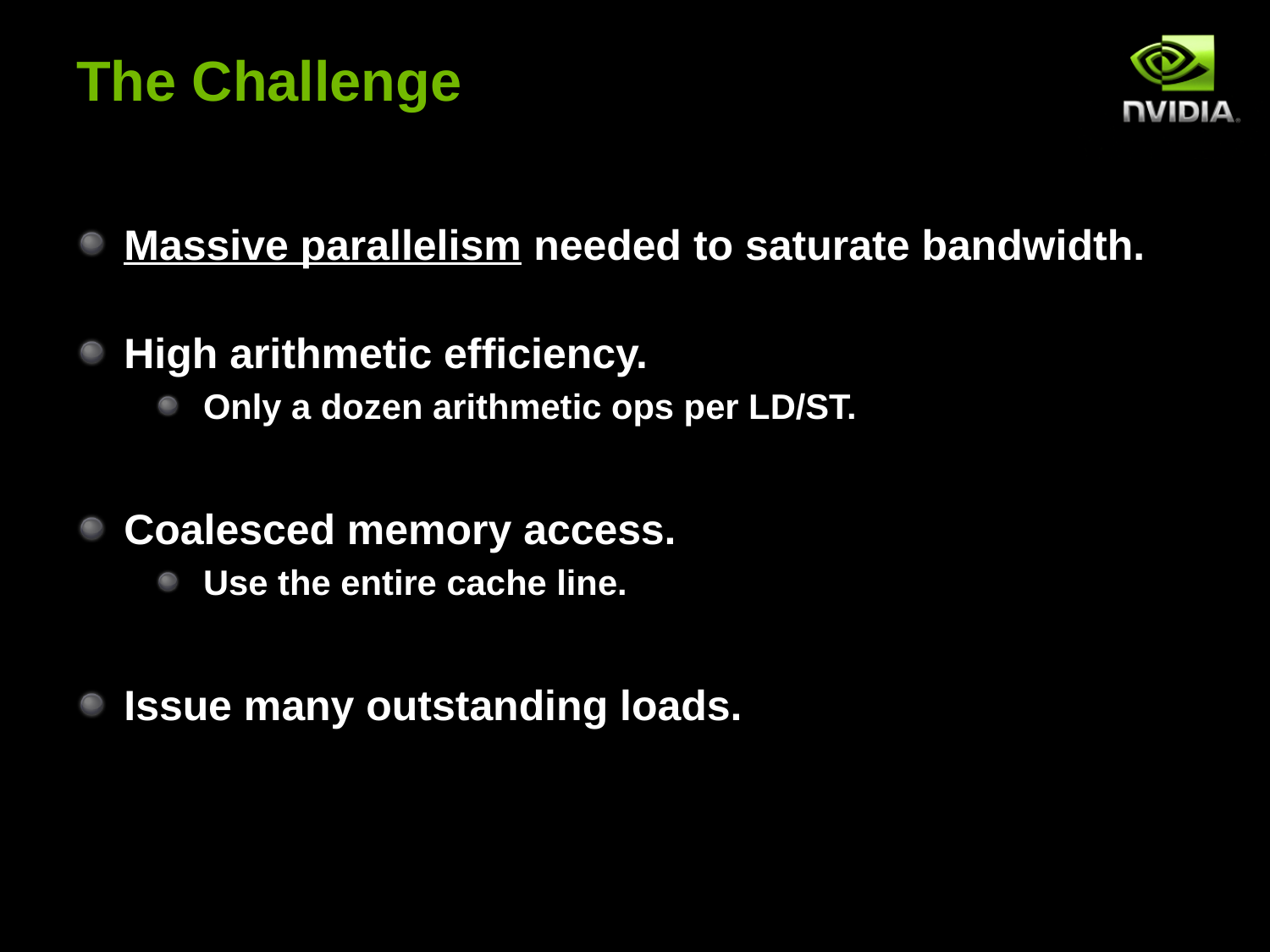

# The Challenge
Massive parallelism needed to saturate bandwidth.

High arithmetic efficiency.
Only a dozen arithmetic ops per LD/ST.

Coalesced memory access.
Use the entire cache line.

Issue many outstanding loads.